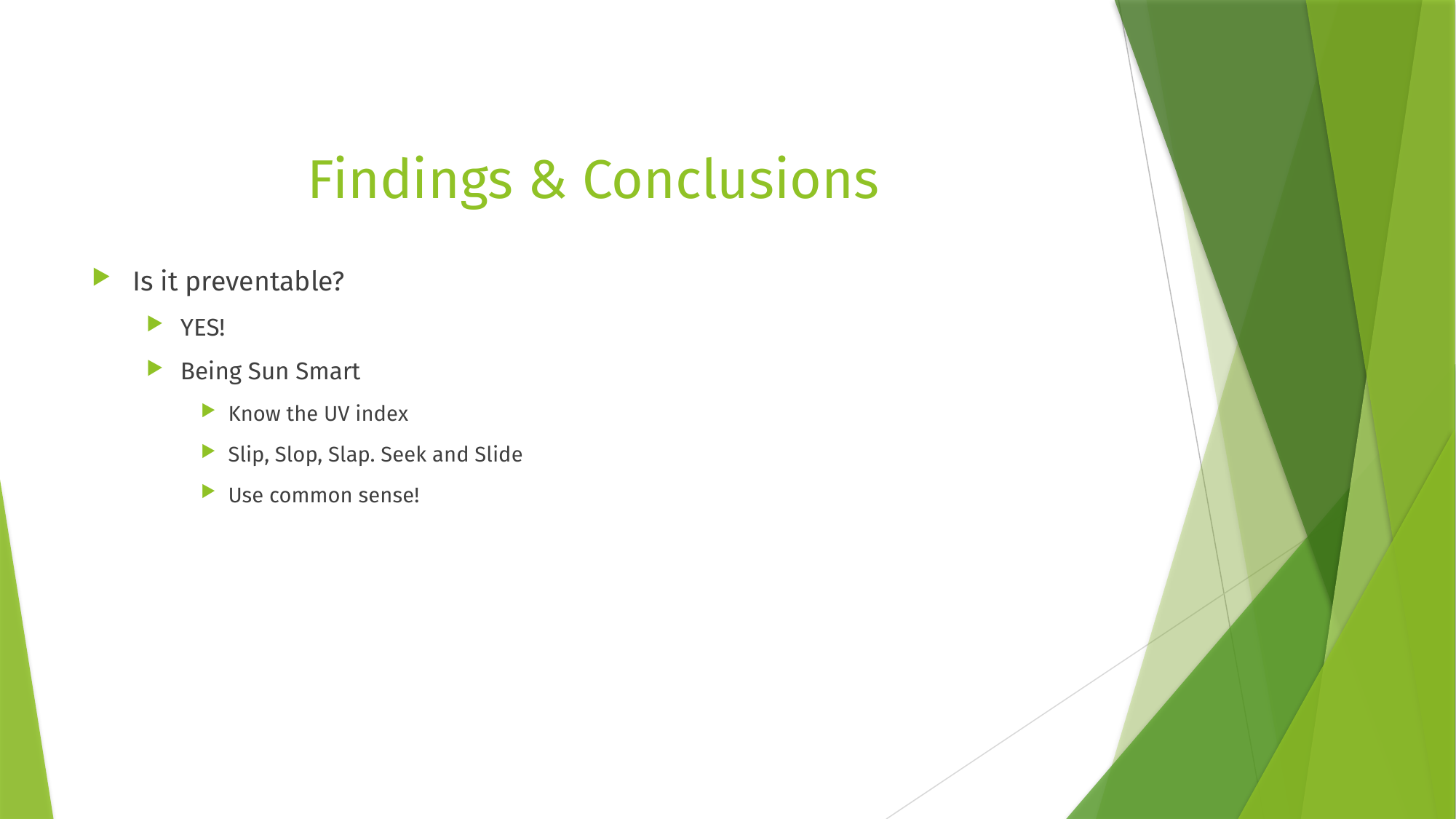

# Findings & Conclusions
Is it preventable?
YES!
Being Sun Smart
Know the UV index
Slip, Slop, Slap. Seek and Slide
Use common sense!